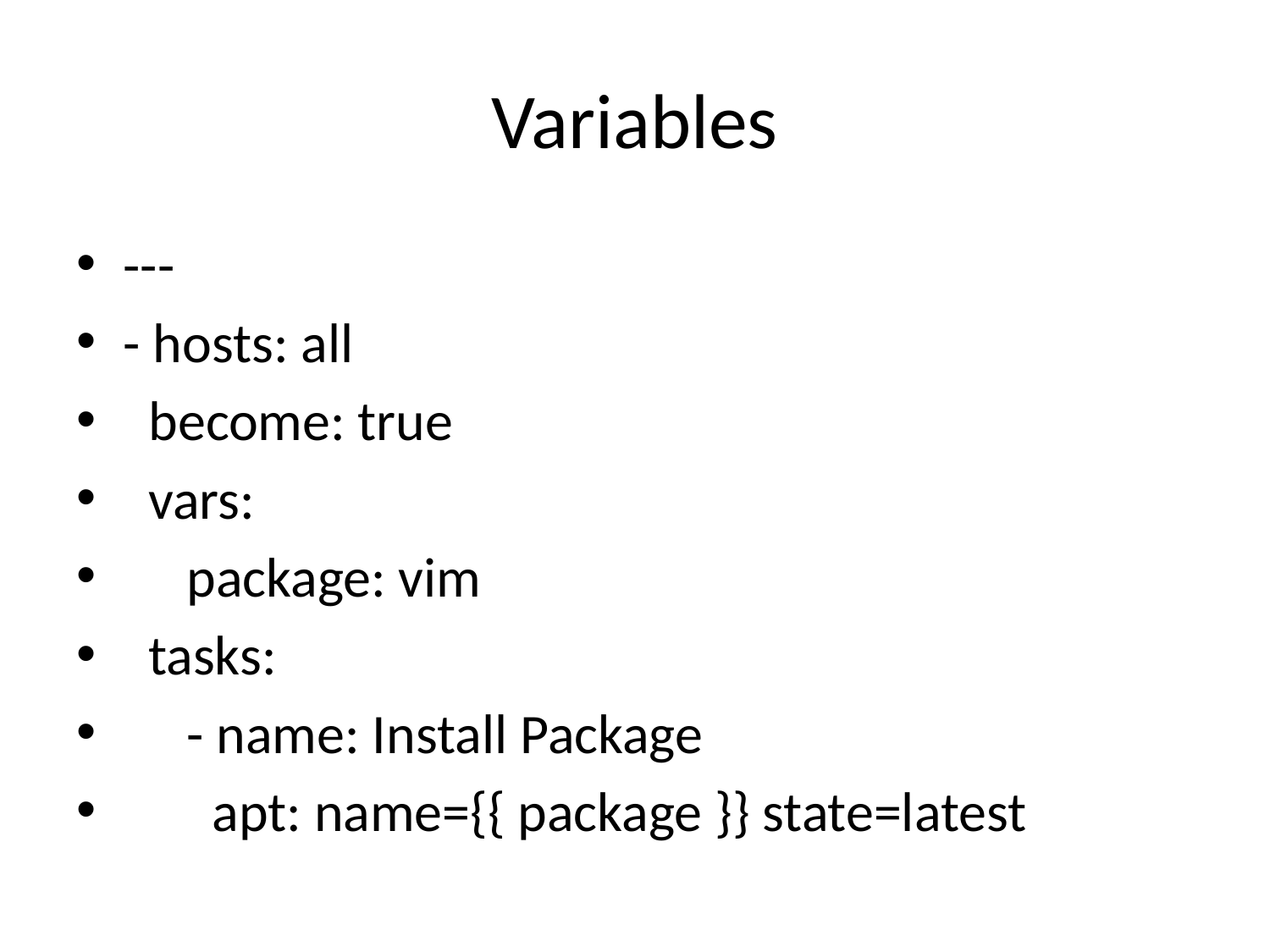

# Variables
---
- hosts: all
  become: true
  vars:
     package: vim
  tasks:
     - name: Install Package
       apt: name={{ package }} state=latest